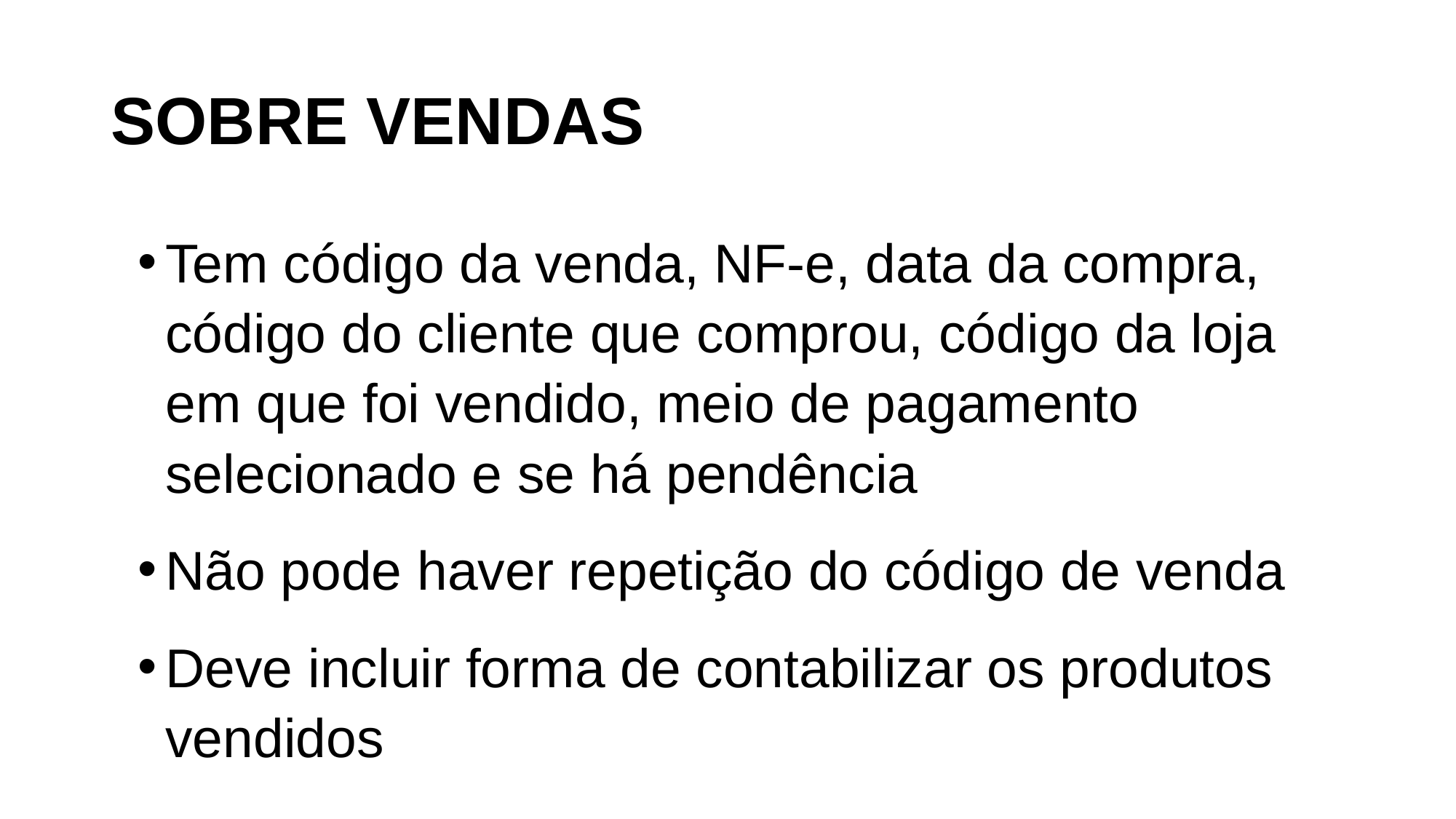

# SOBRE VENDAS
Tem código da venda, NF-e, data da compra, código do cliente que comprou, código da loja em que foi vendido, meio de pagamento selecionado e se há pendência
Não pode haver repetição do código de venda
Deve incluir forma de contabilizar os produtos vendidos